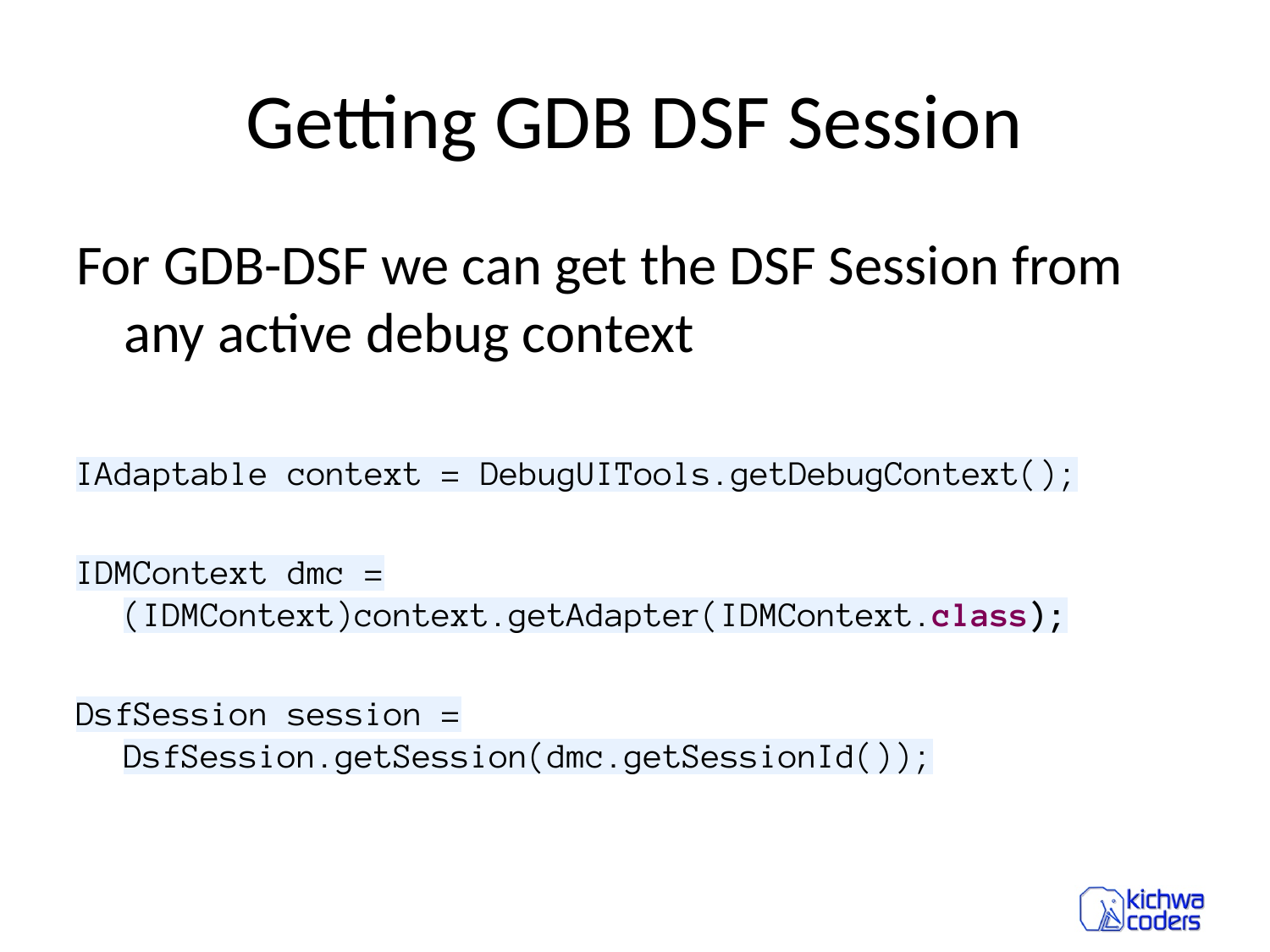

# Getting GDB DSF Session
For GDB-DSF we can get the DSF Session from any active debug context

IAdaptable context = DebugUITools.getDebugContext();

IDMContext dmc = (IDMContext)context.getAdapter(IDMContext.class);

DsfSession session = DsfSession.getSession(dmc.getSessionId());